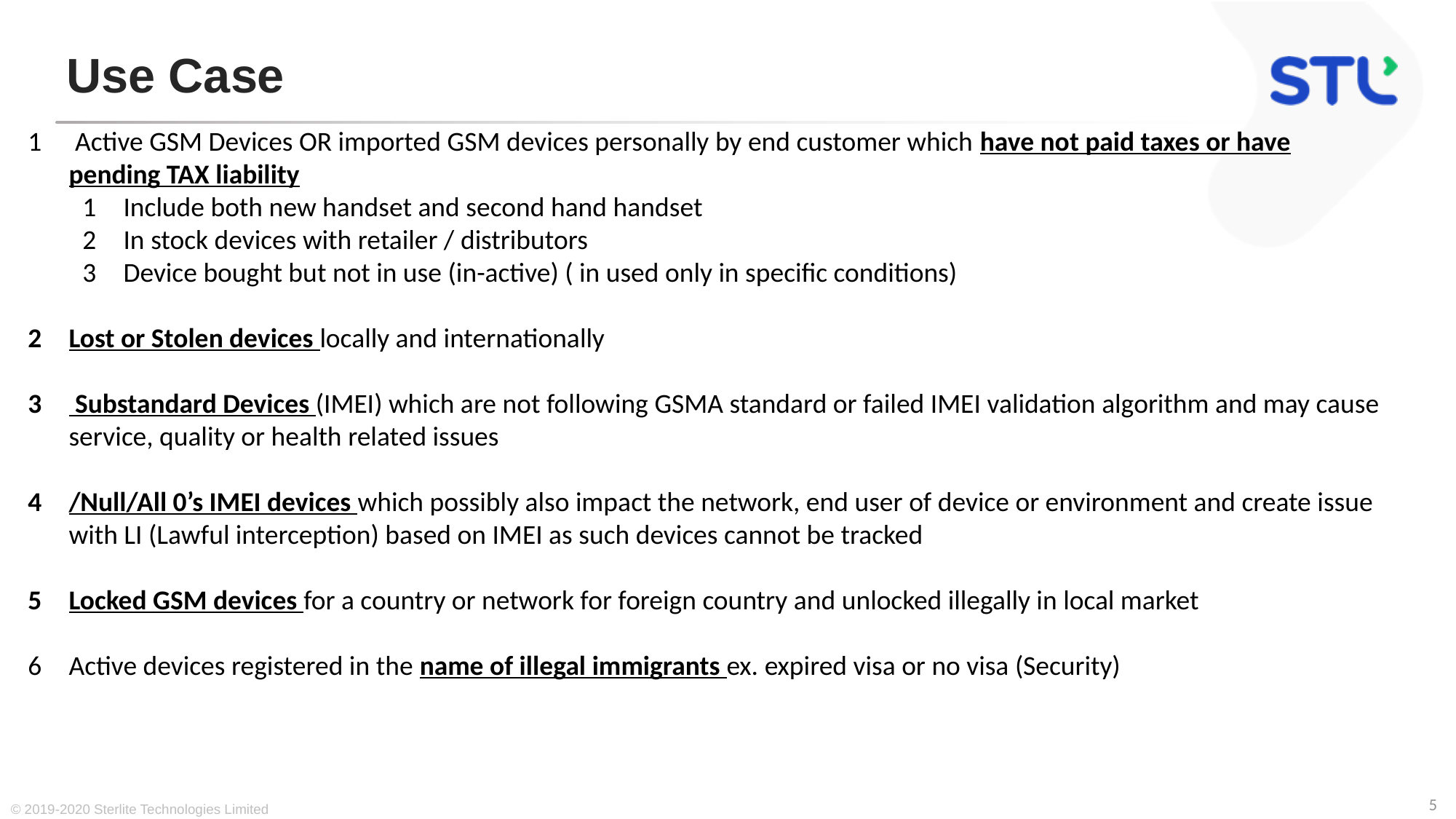

# Use Case
 Active GSM Devices OR imported GSM devices personally by end customer which have not paid taxes or have pending TAX liability
Include both new handset and second hand handset
In stock devices with retailer / distributors
Device bought but not in use (in-active) ( in used only in specific conditions)

Lost or Stolen devices locally and internationally

 Substandard Devices (IMEI) which are not following GSMA standard or failed IMEI validation algorithm and may cause service, quality or health related issues

/Null/All 0’s IMEI devices which possibly also impact the network, end user of device or environment and create issue with LI (Lawful interception) based on IMEI as such devices cannot be tracked

Locked GSM devices for a country or network for foreign country and unlocked illegally in local market

Active devices registered in the name of illegal immigrants ex. expired visa or no visa (Security)

5
© 2019-2020 Sterlite Technologies Limited